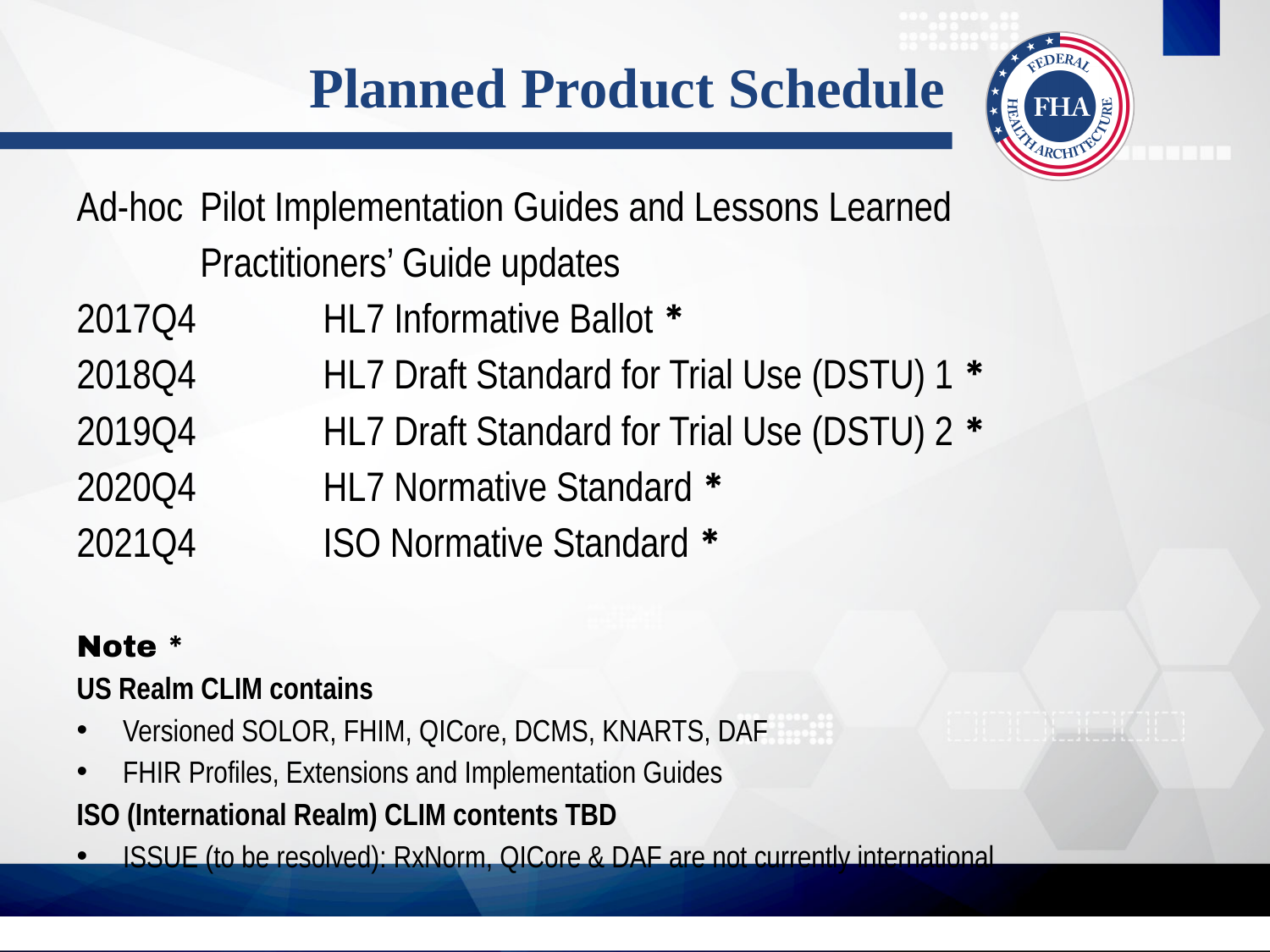

# Planned Product Schedule
Ad-hoc			Pilot Implementation Guides and Lessons Learned
				Practitioners’ Guide updates
2017Q4 		HL7 Informative Ballot *
2018Q4 		HL7 Draft Standard for Trial Use (DSTU) 1 *
2019Q4 		HL7 Draft Standard for Trial Use (DSTU) 2 *
2020Q4 		HL7 Normative Standard *
2021Q4 		ISO Normative Standard *

Note *
US Realm CLIM contains
Versioned SOLOR, FHIM, QICore, DCMS, KNARTS, DAF
FHIR Profiles, Extensions and Implementation Guides
ISO (International Realm) CLIM contents TBD
ISSUE (to be resolved): RxNorm, QICore & DAF are not currently international

8